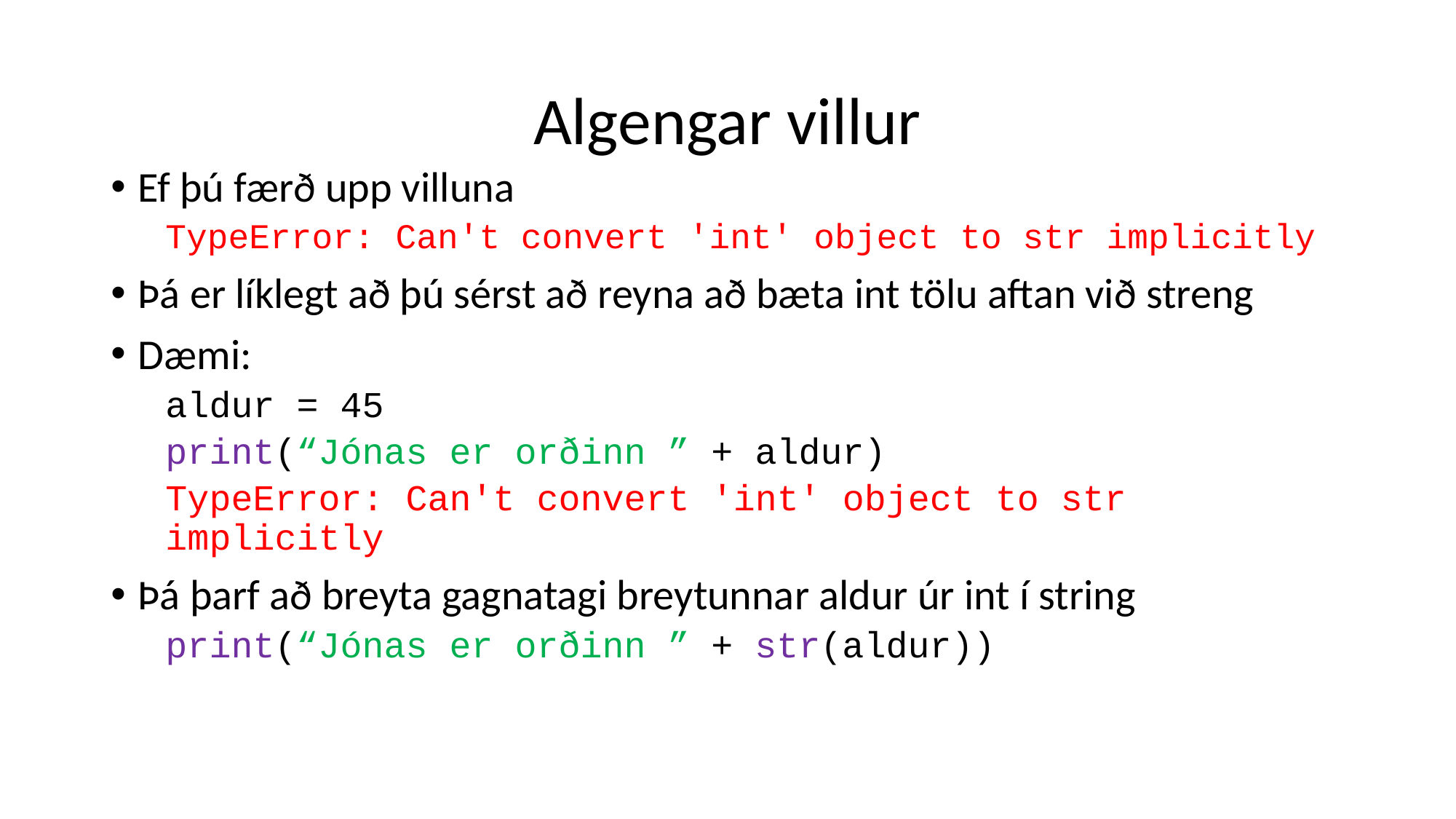

# Algengar villur
Ef þú færð upp villuna
TypeError: Can't convert 'int' object to str implicitly
Þá er líklegt að þú sérst að reyna að bæta int tölu aftan við streng
Dæmi:
aldur = 45
print(“Jónas er orðinn ” + aldur)
TypeError: Can't convert 'int' object to str implicitly
Þá þarf að breyta gagnatagi breytunnar aldur úr int í string
print(“Jónas er orðinn ” + str(aldur))